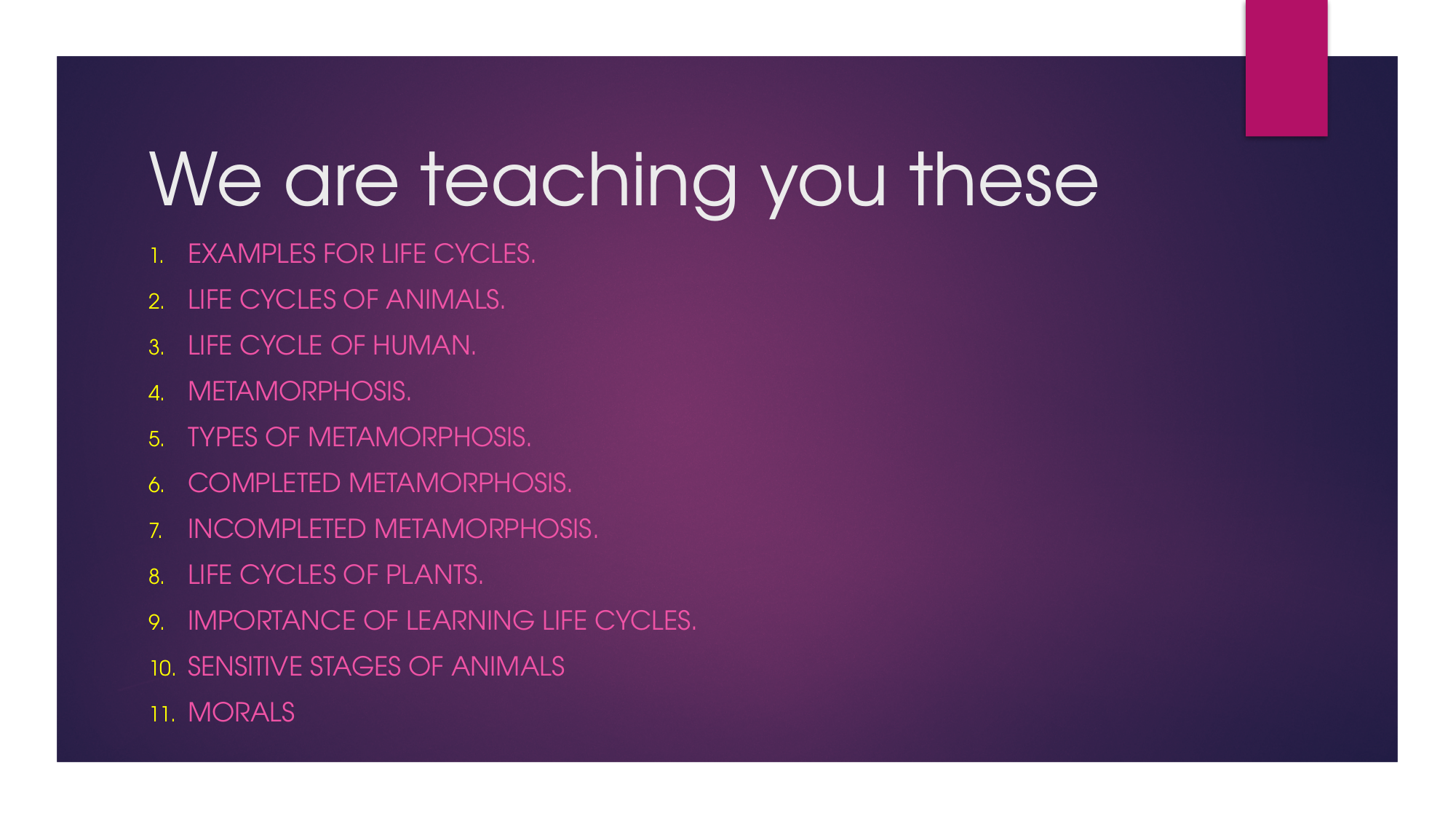

# We are teaching you these
Examples for life cycles.
Life cycles of animals.
Life cycle of human.
Metamorphosis.
Types of Metamorphosis.
Completed metamorphosis.
InCompleted metamorphosis.
Life cycles of plants.
Importance of learning life cycles.
Sensitive stages of animals
Morals